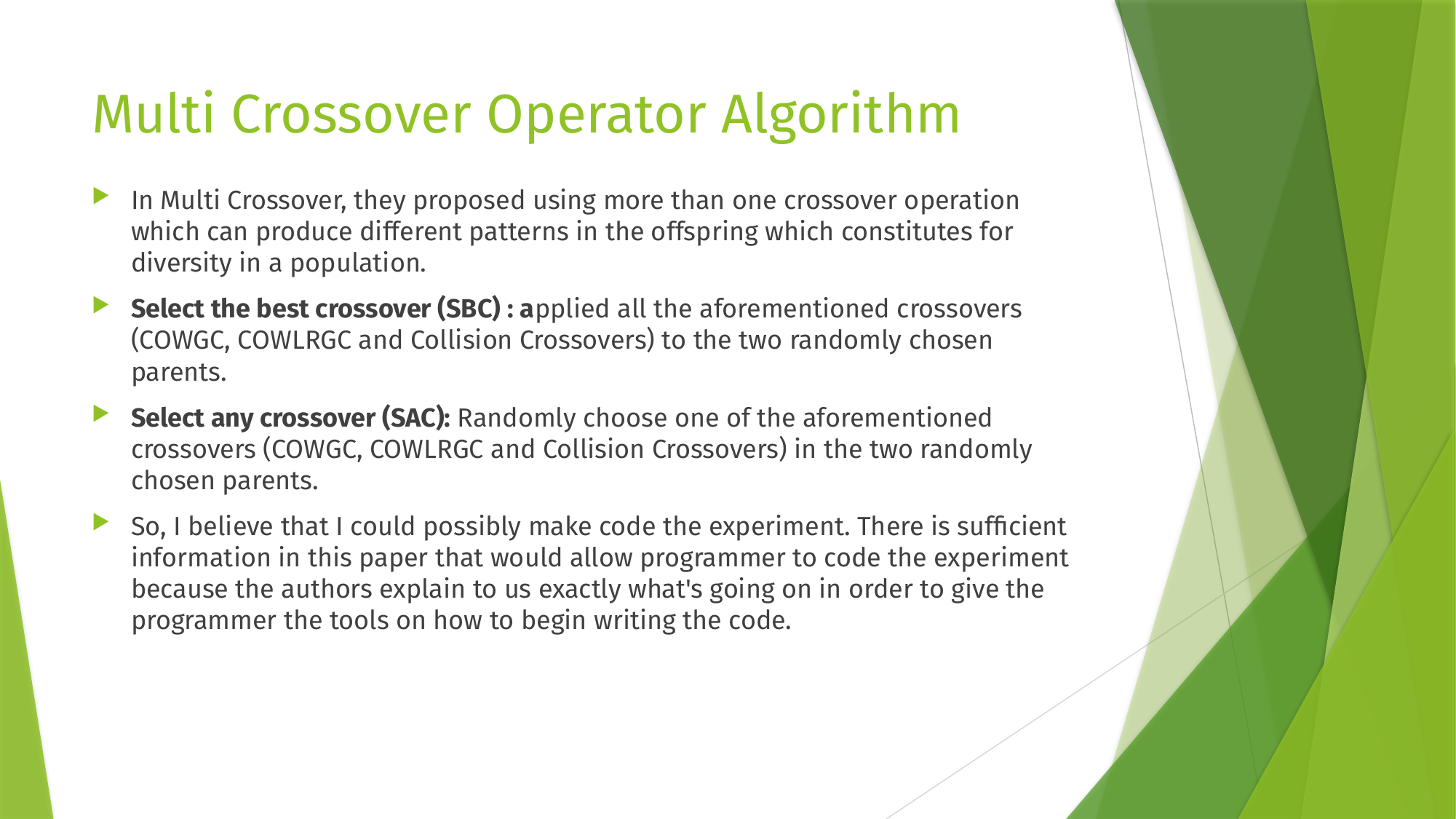

# Multi Crossover Operator Algorithm
In Multi Crossover, they proposed using more than one crossover operation which can produce different patterns in the offspring which constitutes for diversity in a population.
Select the best crossover (SBC) : applied all the aforementioned crossovers (COWGC, COWLRGC and Collision Crossovers) to the two randomly chosen parents.
Select any crossover (SAC): Randomly choose one of the aforementioned crossovers (COWGC, COWLRGC and Collision Crossovers) in the two randomly chosen parents.
So, I believe that I could possibly make code the experiment. There is sufficient information in this paper that would allow programmer to code the experiment because the authors explain to us exactly what's going on in order to give the programmer the tools on how to begin writing the code.